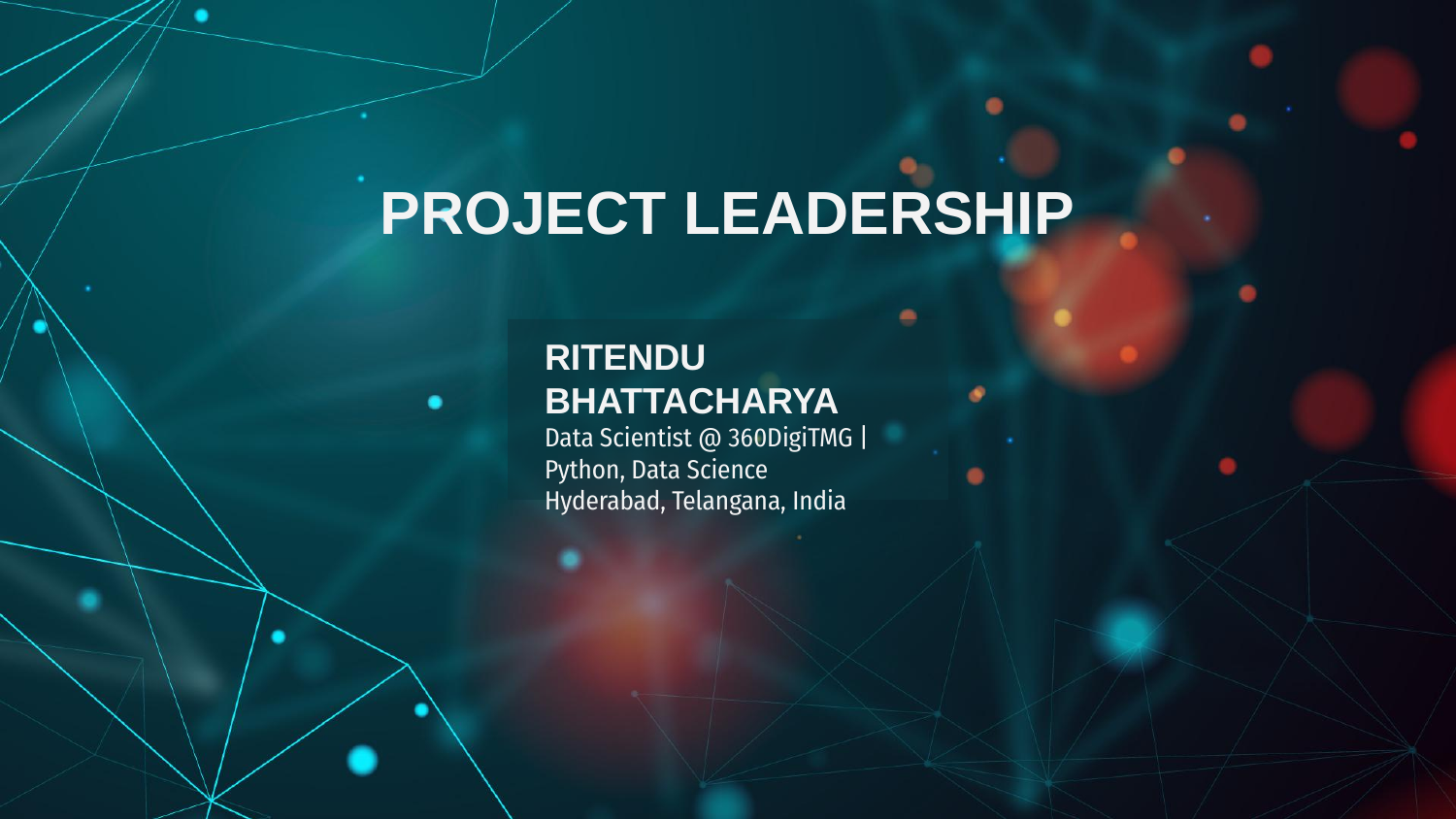

# PROJECT LEADERSHIP
RITENDU BHATTACHARYA
Data Scientist @ 360DigiTMG |
Python, Data Science
Hyderabad, Telangana, India